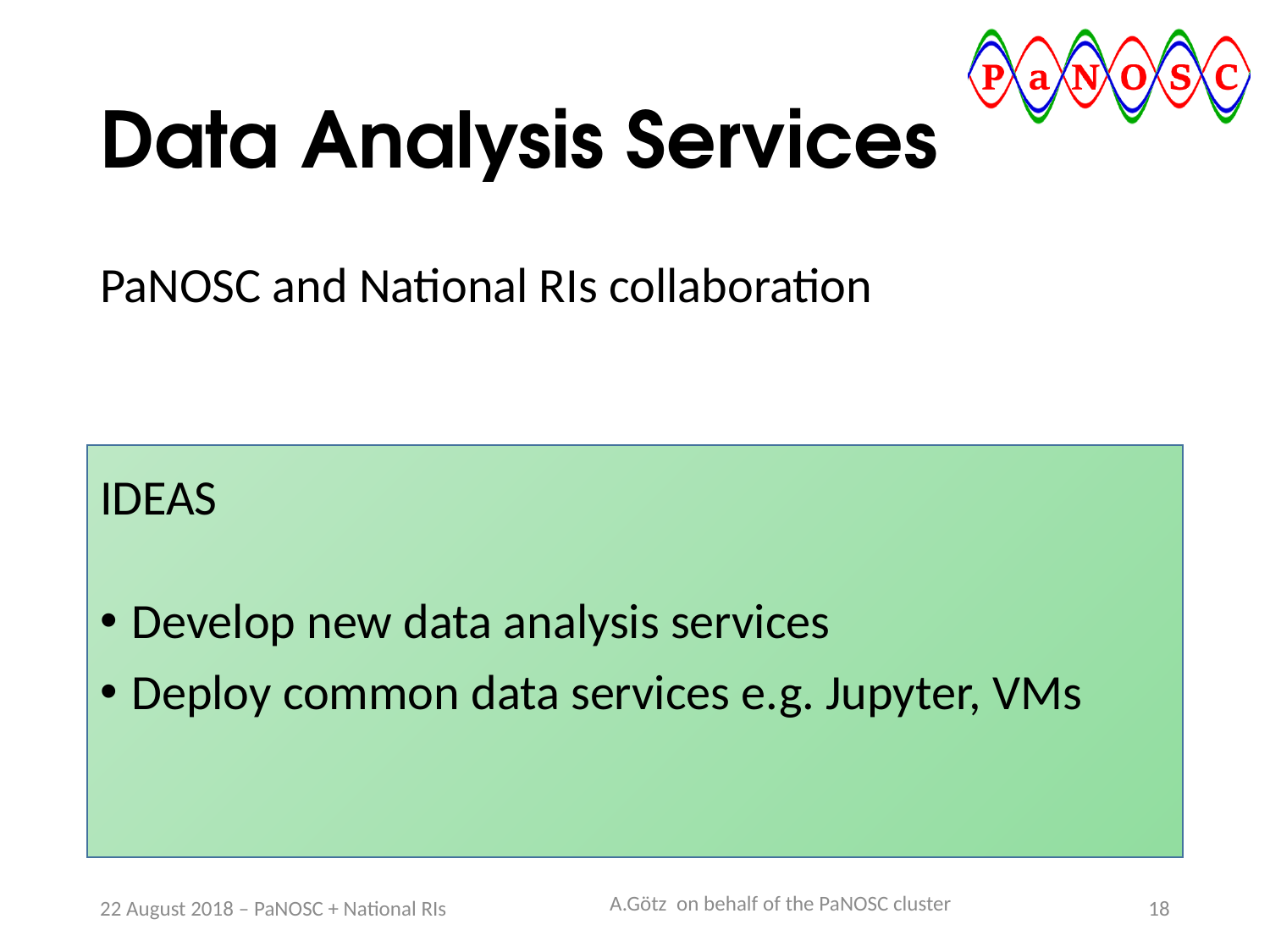

# Data Analysis Services
PaNOSC and National RIs collaboration

IDEAS
Develop new data analysis services
Deploy common data services e.g. Jupyter, VMs

A.Götz  on behalf of the PaNOSC cluster
22 August 2018 – PaNOSC + National RIs
18